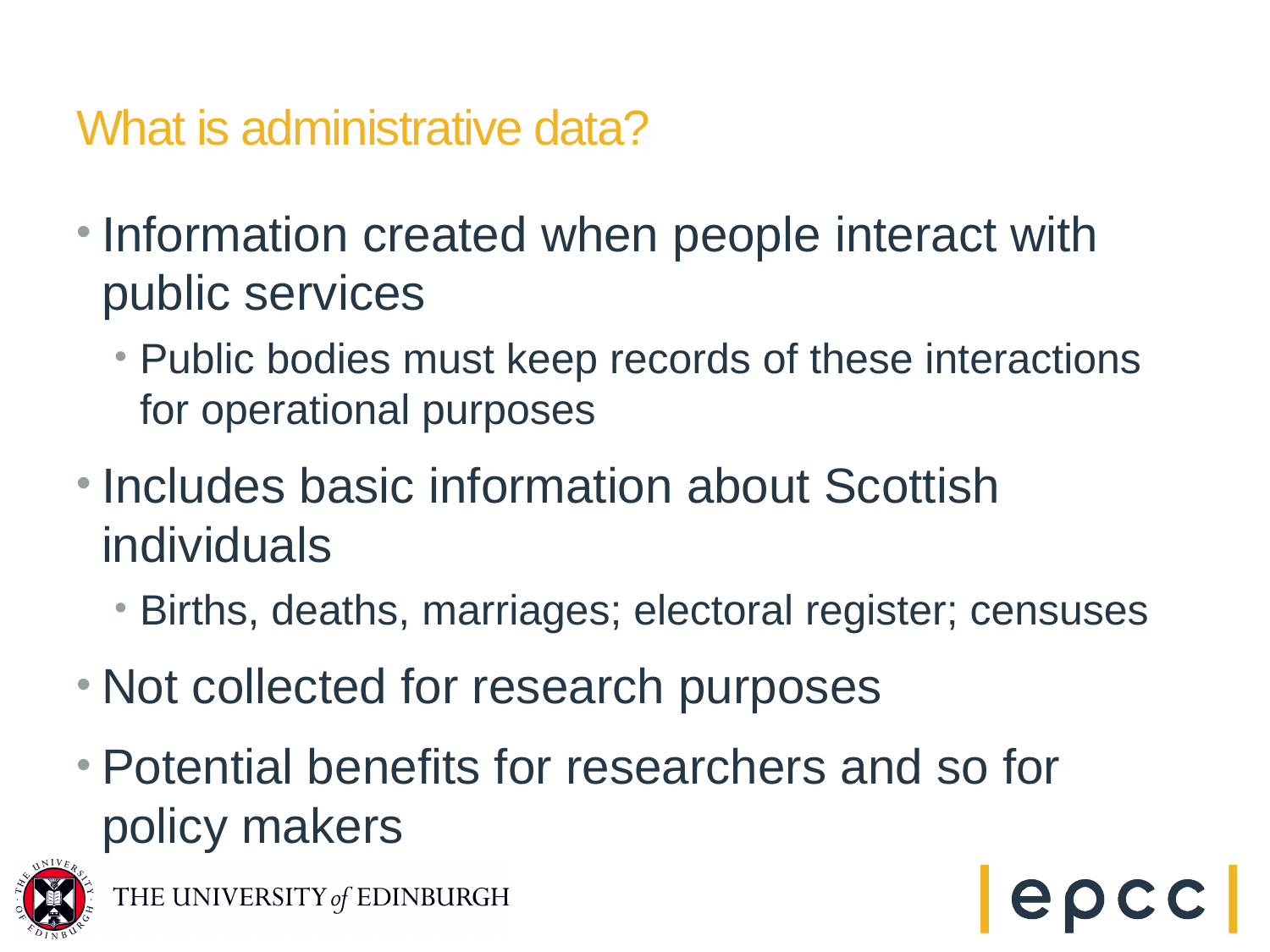

# What is administrative data?
Information created when people interact with public services
Public bodies must keep records of these interactions for operational purposes
Includes basic information about Scottish individuals
Births, deaths, marriages; electoral register; censuses
Not collected for research purposes
Potential benefits for researchers and so for policy makers